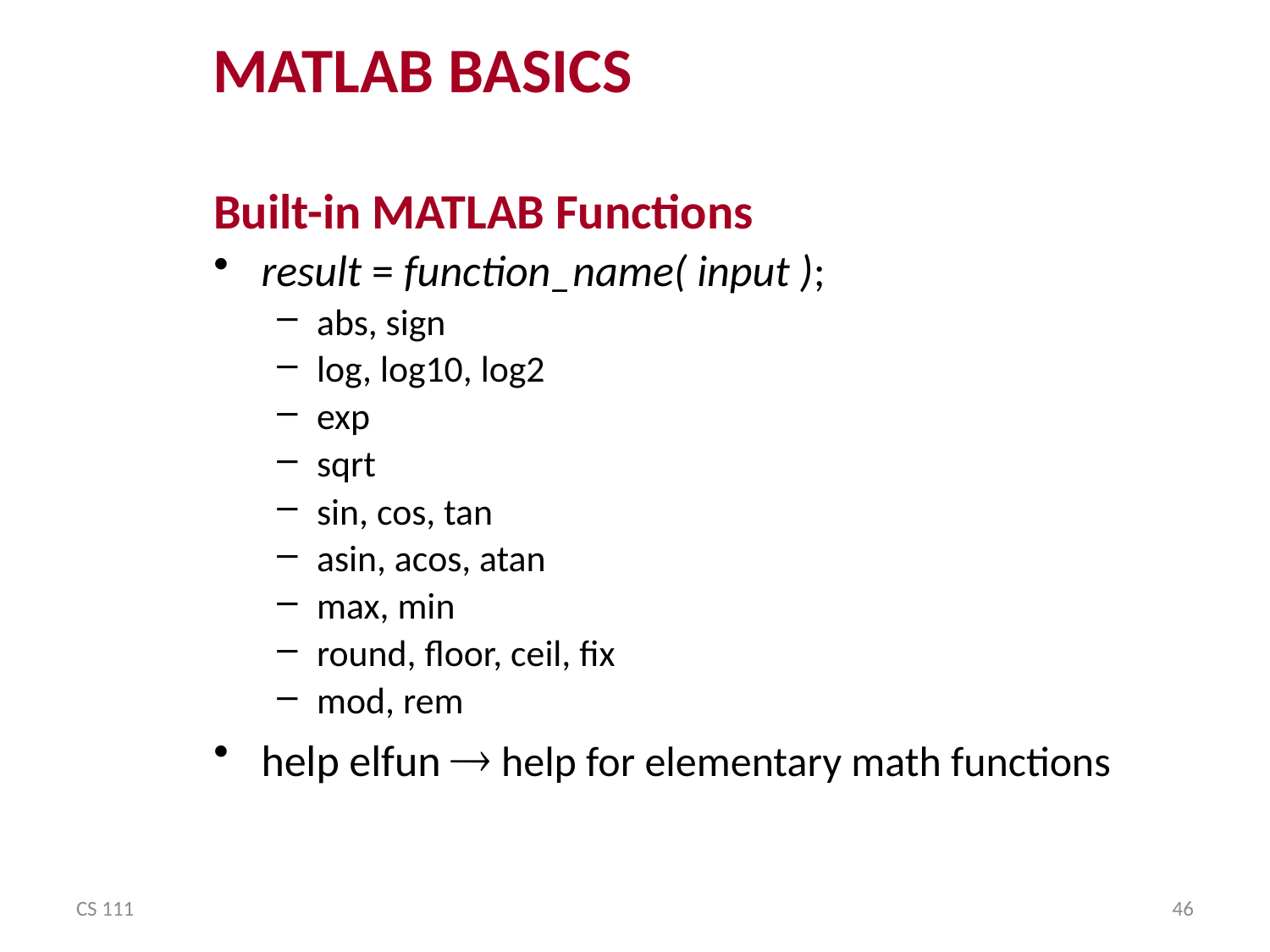

MATLAB BASICS

Built-in MATLAB Functions
result = function_name( input );
abs, sign
log, log10, log2
exp
sqrt
sin, cos, tan
asin, acos, atan
max, min
round, floor, ceil, fix
mod, rem
help elfun → help for elementary math functions
CS 111
46